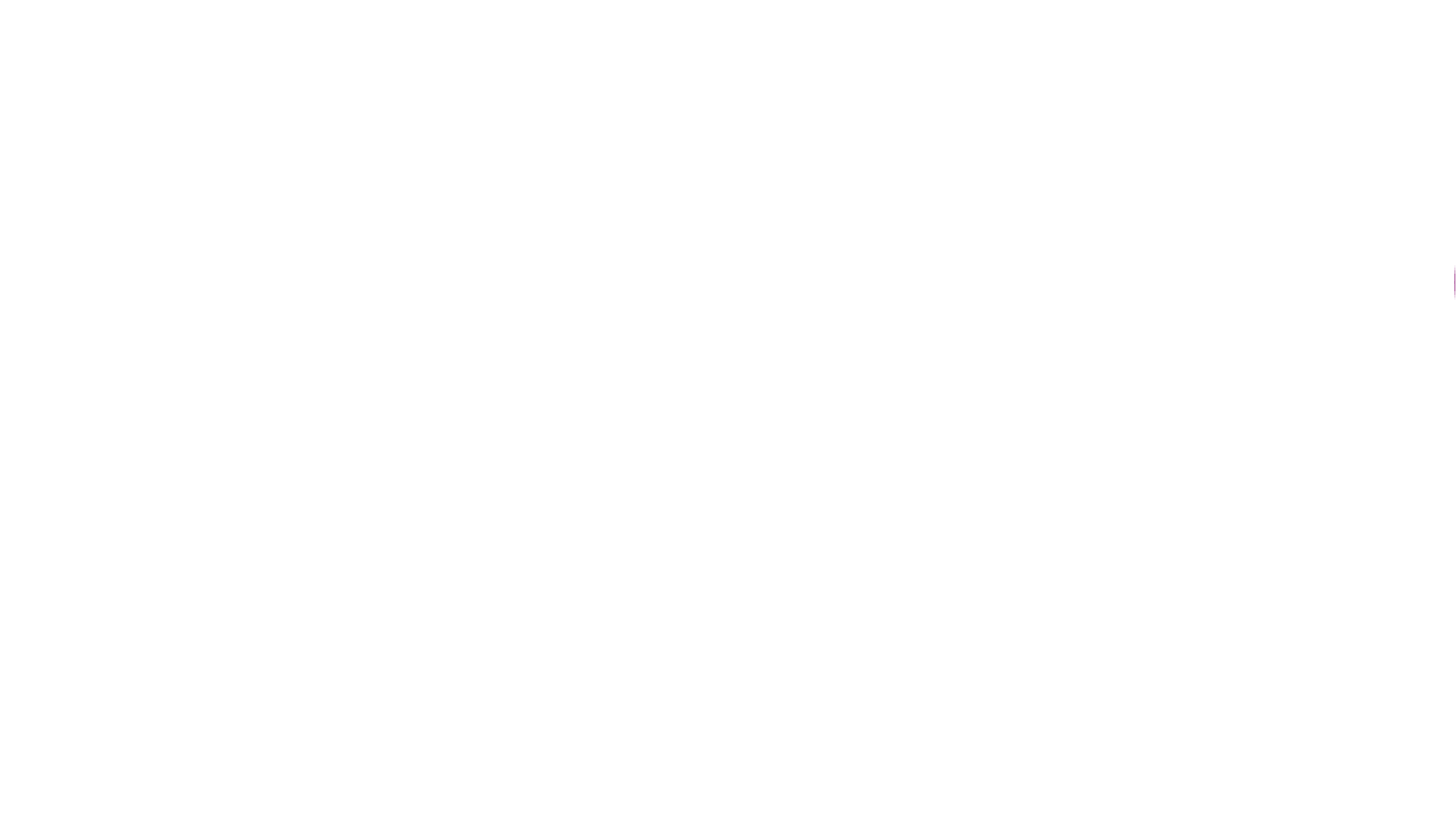

Colour Palette
Technical Specifications
Problem Statement
Design
Solution